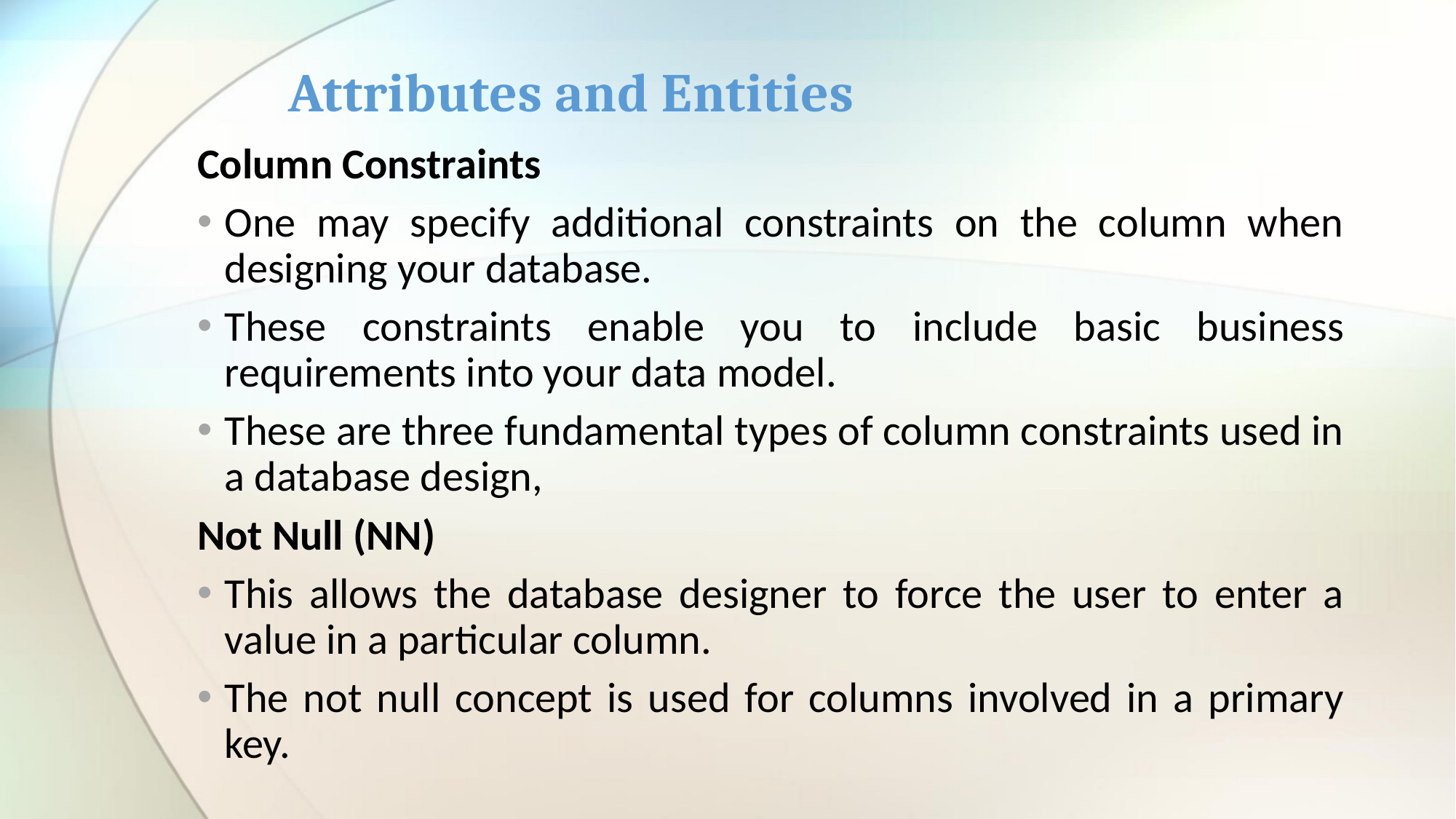

# Attributes and Entities
Column Constraints
One may specify additional constraints on the column when designing your database.
These constraints enable you to include basic business requirements into your data model.
These are three fundamental types of column constraints used in a database design,
Not Null (NN)
This allows the database designer to force the user to enter a value in a particular column.
The not null concept is used for columns involved in a primary key.